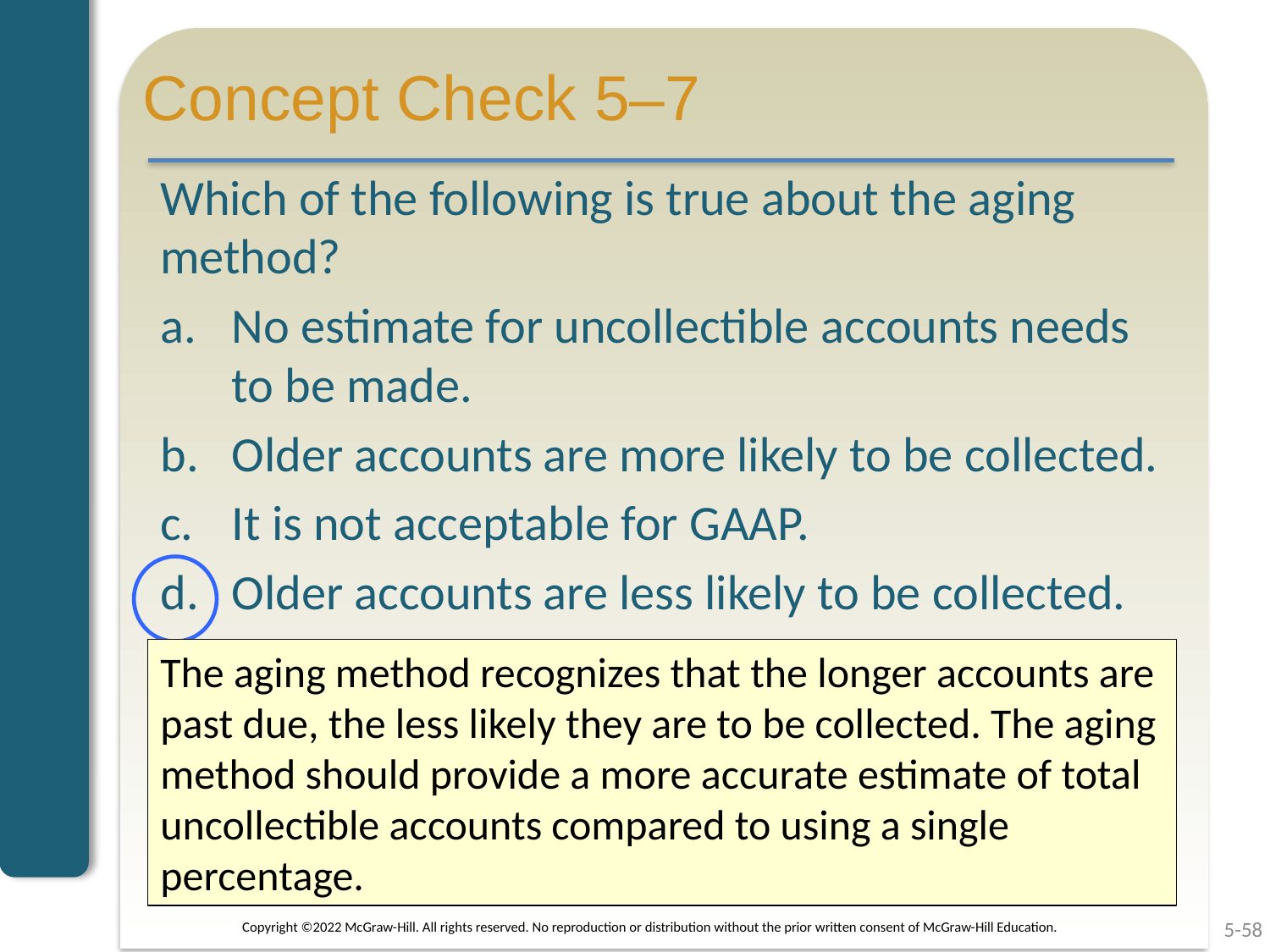

# Concept Check 5–7
Which of the following is true about the aging method?
No estimate for uncollectible accounts needs to be made.
Older accounts are more likely to be collected.
It is not acceptable for GAAP.
Older accounts are less likely to be collected.

The aging method recognizes that the longer accounts are past due, the less likely they are to be collected. The aging method should provide a more accurate estimate of total uncollectible accounts compared to using a single percentage.
Copyright ©2022 McGraw-Hill. All rights reserved. No reproduction or distribution without the prior written consent of McGraw-Hill Education.
5-58